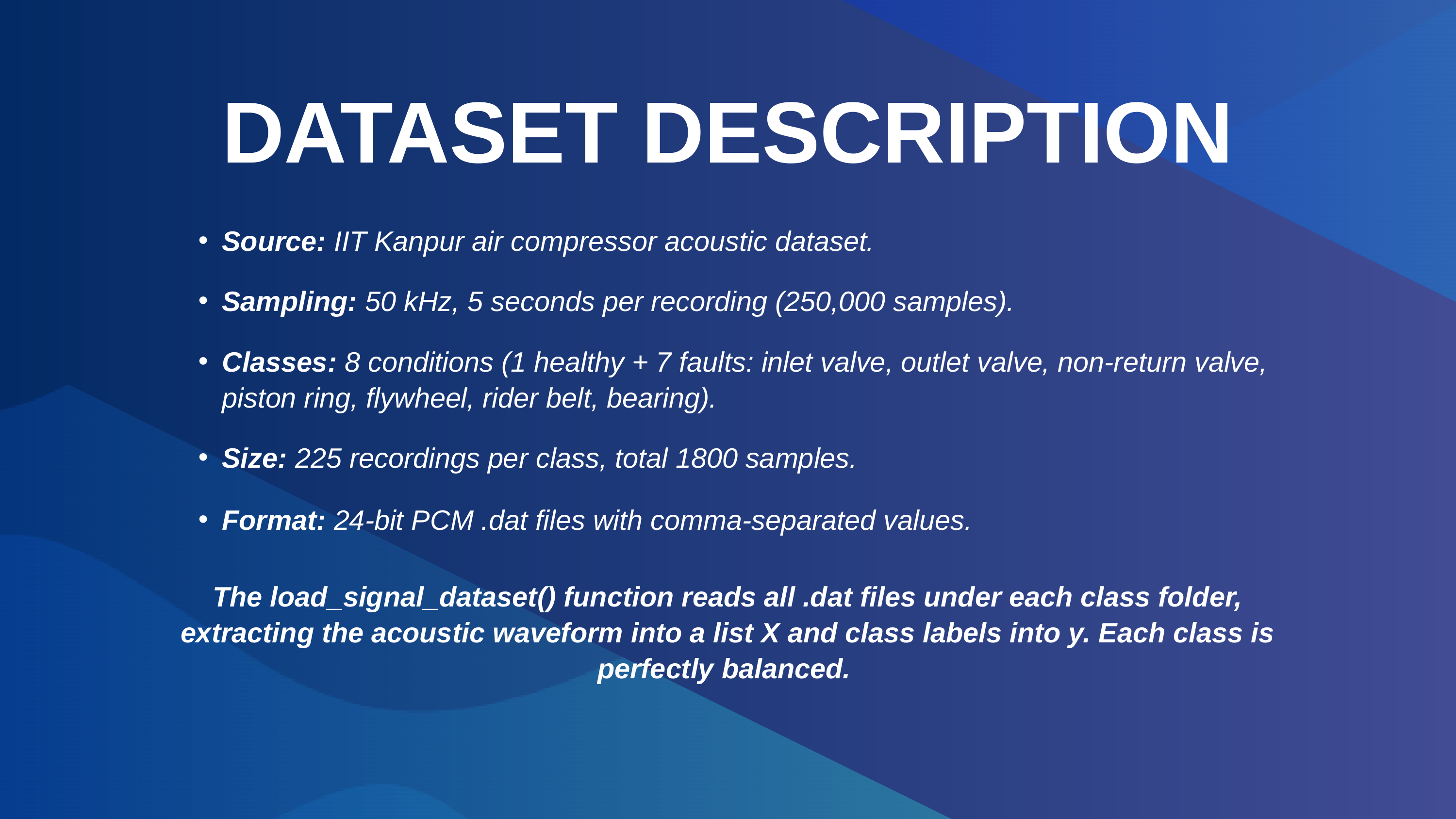

DATASET DESCRIPTION
Source: IIT Kanpur air compressor acoustic dataset.
Sampling: 50 kHz, 5 seconds per recording (250,000 samples).
Classes: 8 conditions (1 healthy + 7 faults: inlet valve, outlet valve, non-return valve, piston ring, flywheel, rider belt, bearing).
Size: 225 recordings per class, total 1800 samples.
Format: 24-bit PCM .dat files with comma-separated values.

The load_signal_dataset() function reads all .dat files under each class folder, extracting the acoustic waveform into a list X and class labels into y. Each class is perfectly balanced.